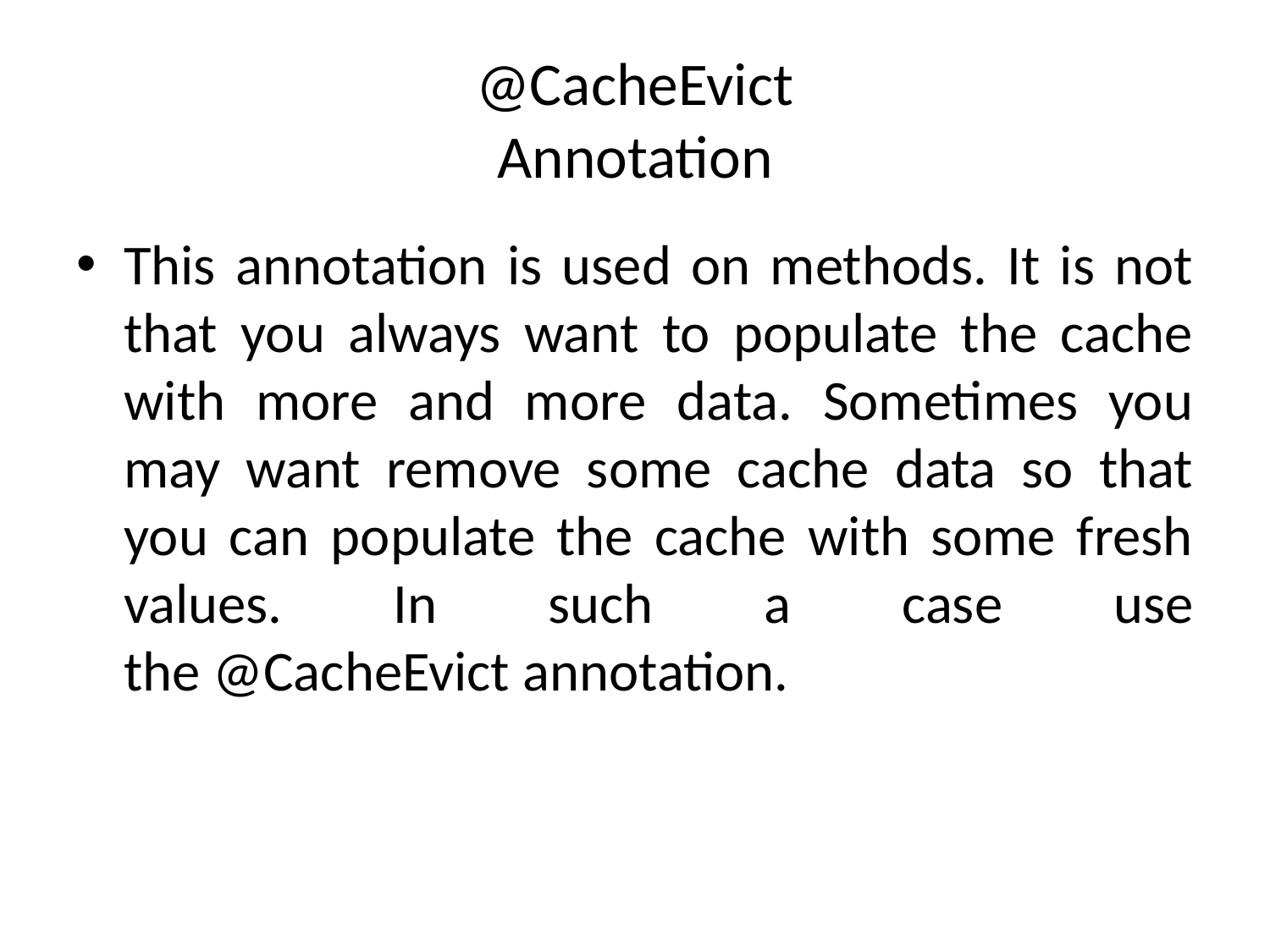

# @CacheEvict Annotation
This annotation is used on methods. It is not that you always want to populate the cache with more and more data. Sometimes you may want remove some cache data so that you can populate the cache with some fresh values. In such a case use the @CacheEvict annotation.